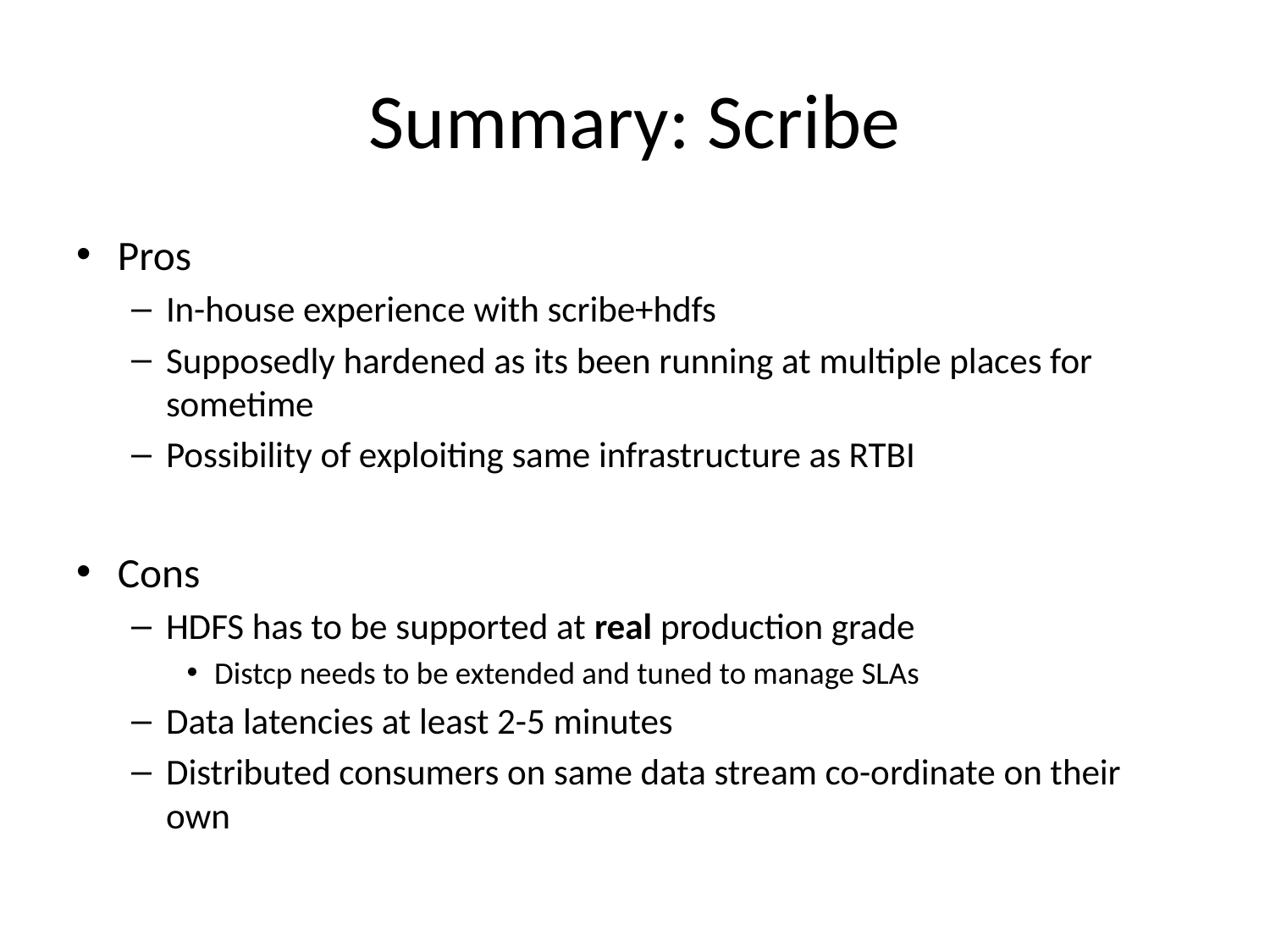

# Summary: Scribe
Pros
In-house experience with scribe+hdfs
Supposedly hardened as its been running at multiple places for sometime
Possibility of exploiting same infrastructure as RTBI

Cons
HDFS has to be supported at real production grade
Distcp needs to be extended and tuned to manage SLAs
Data latencies at least 2-5 minutes
Distributed consumers on same data stream co-ordinate on their own